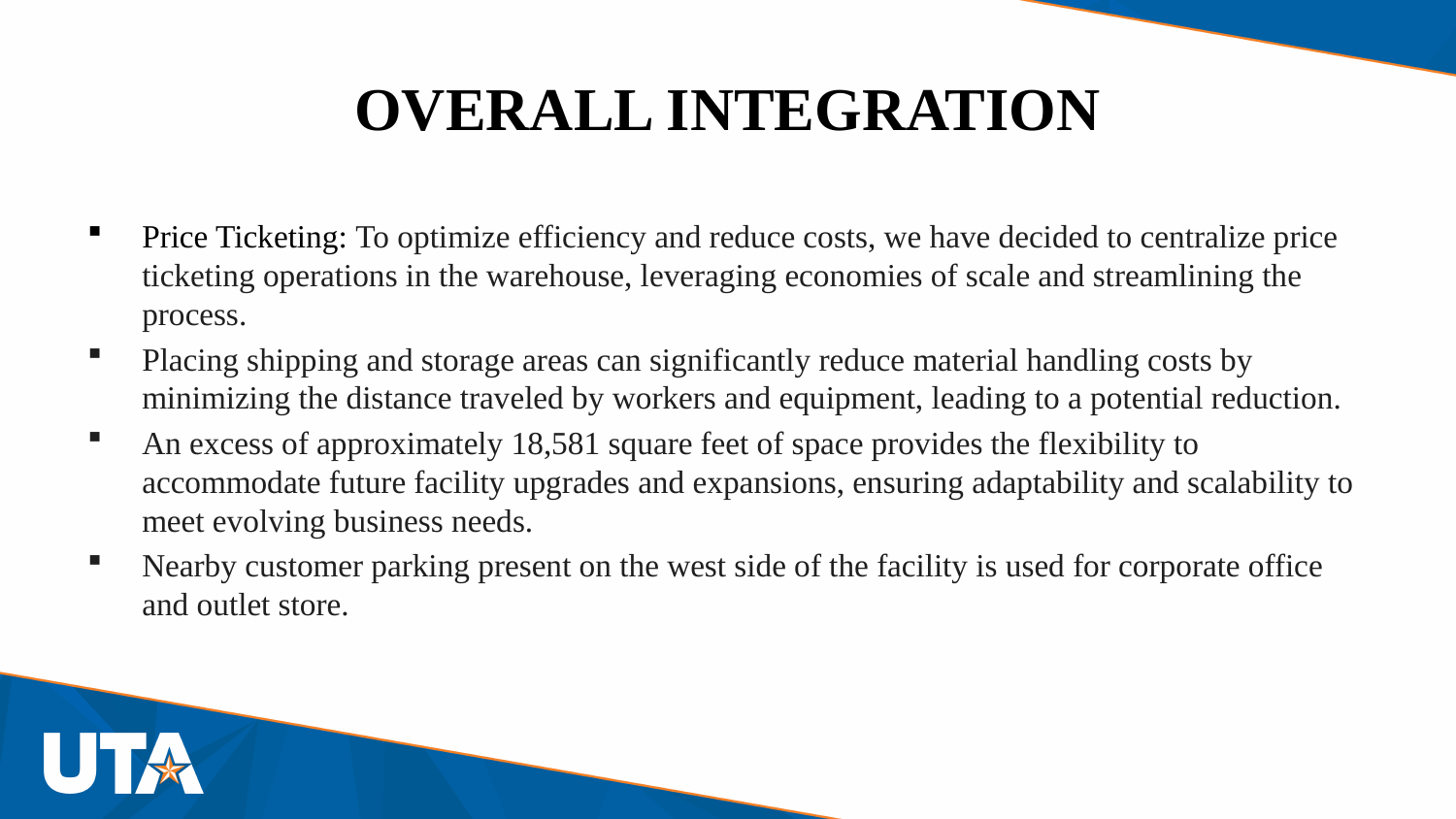

# OVERALL INTEGRATION
Price Ticketing: To optimize efficiency and reduce costs, we have decided to centralize price ticketing operations in the warehouse, leveraging economies of scale and streamlining the process.
Placing shipping and storage areas can significantly reduce material handling costs by minimizing the distance traveled by workers and equipment, leading to a potential reduction.
An excess of approximately 18,581 square feet of space provides the flexibility to accommodate future facility upgrades and expansions, ensuring adaptability and scalability to meet evolving business needs.
Nearby customer parking present on the west side of the facility is used for corporate office and outlet store.